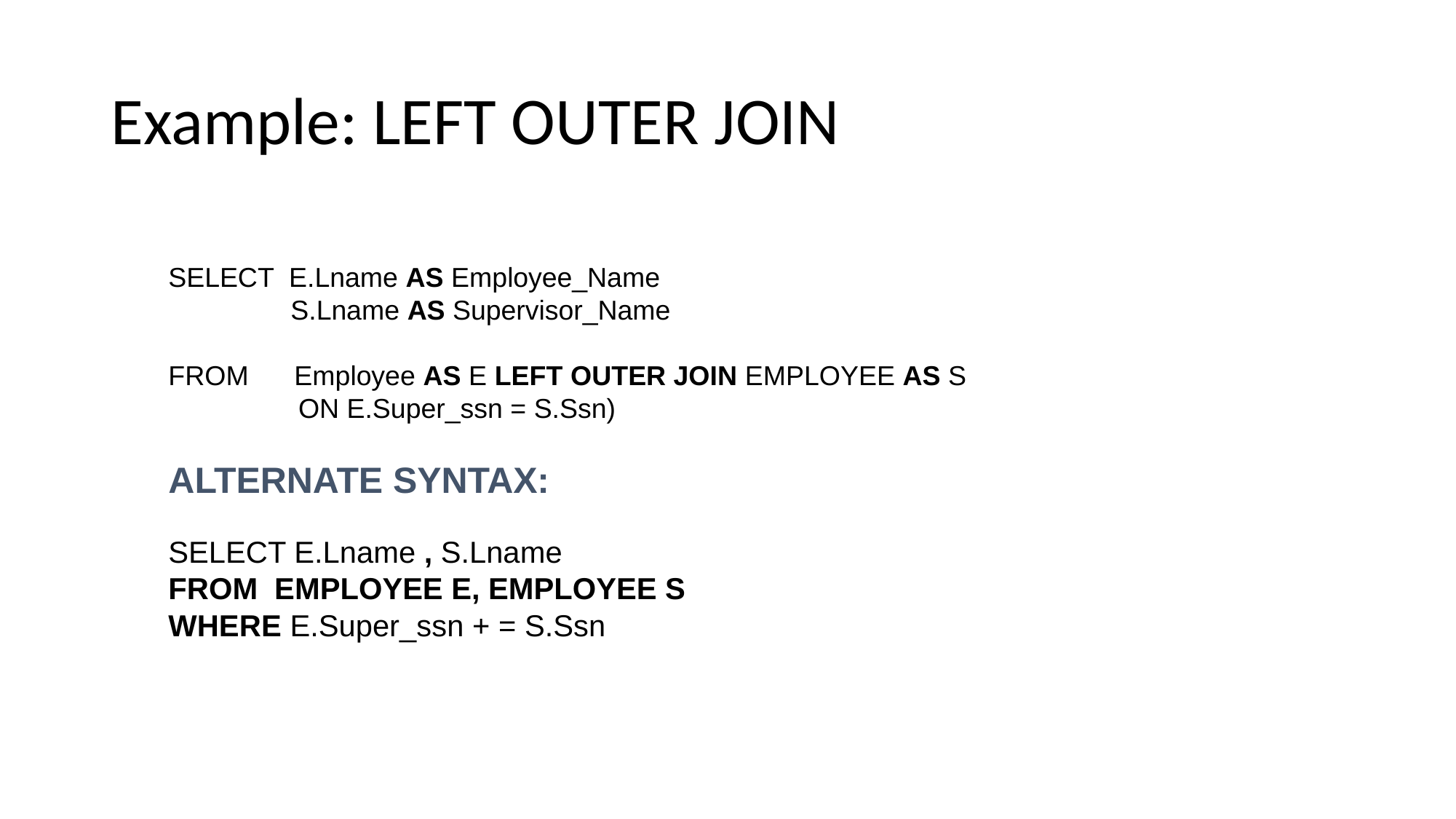

# Example: LEFT OUTER JOIN
SELECT  E.Lname AS Employee_Name
                S.Lname AS Supervisor_Name

FROM      Employee AS E LEFT OUTER JOIN EMPLOYEE AS S
                 ON E.Super_ssn = S.Ssn)

ALTERNATE SYNTAX:

SELECT E.Lname , S.Lname
FROM  EMPLOYEE E, EMPLOYEE S
WHERE E.Super_ssn + = S.Ssn